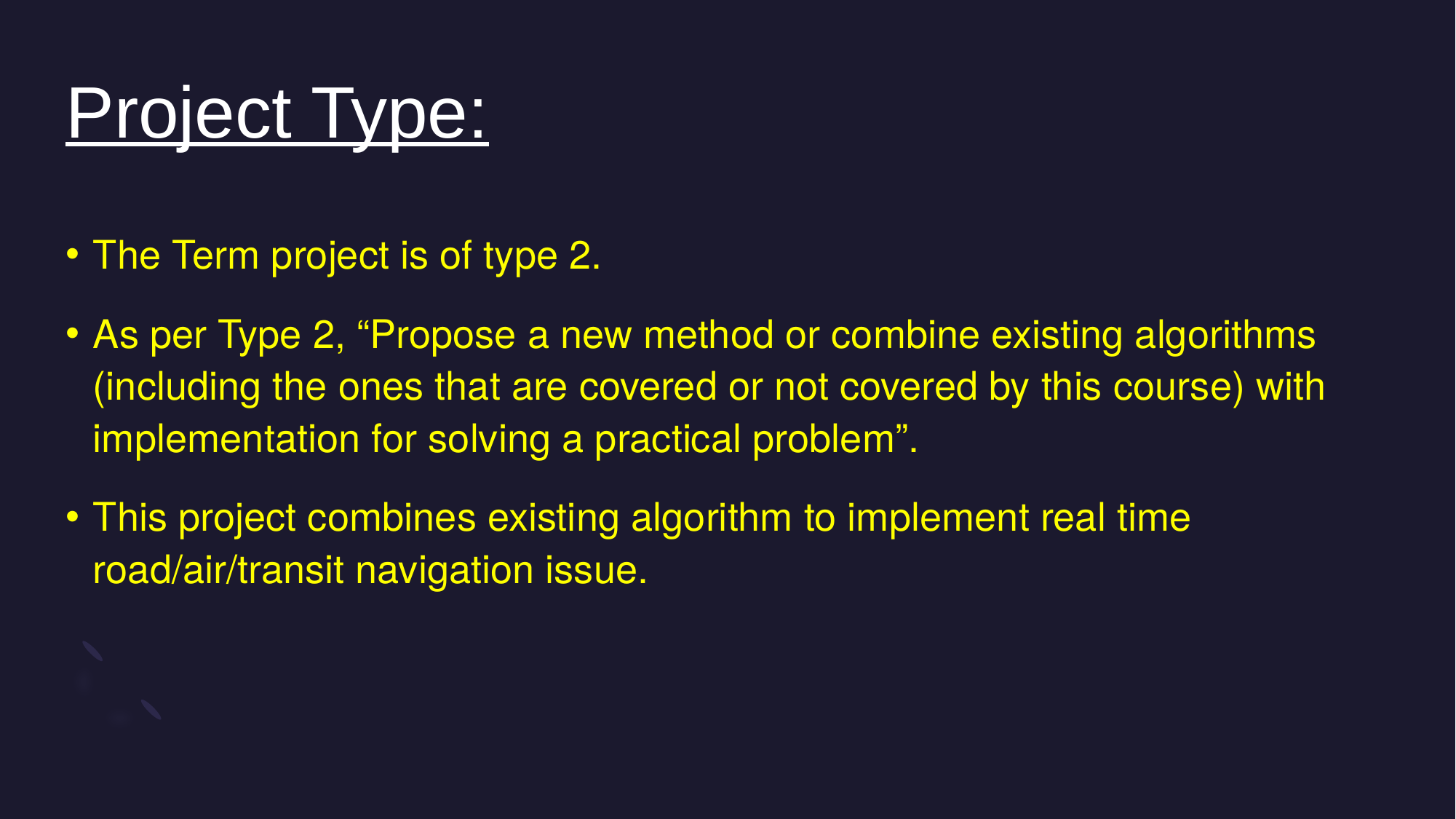

# Project Type:
The Term project is of type 2.
As per Type 2, “Propose a new method or combine existing algorithms (including the ones that are covered or not covered by this course) with implementation for solving a practical problem”.
This project combines existing algorithm to implement real time road/air/transit navigation issue.